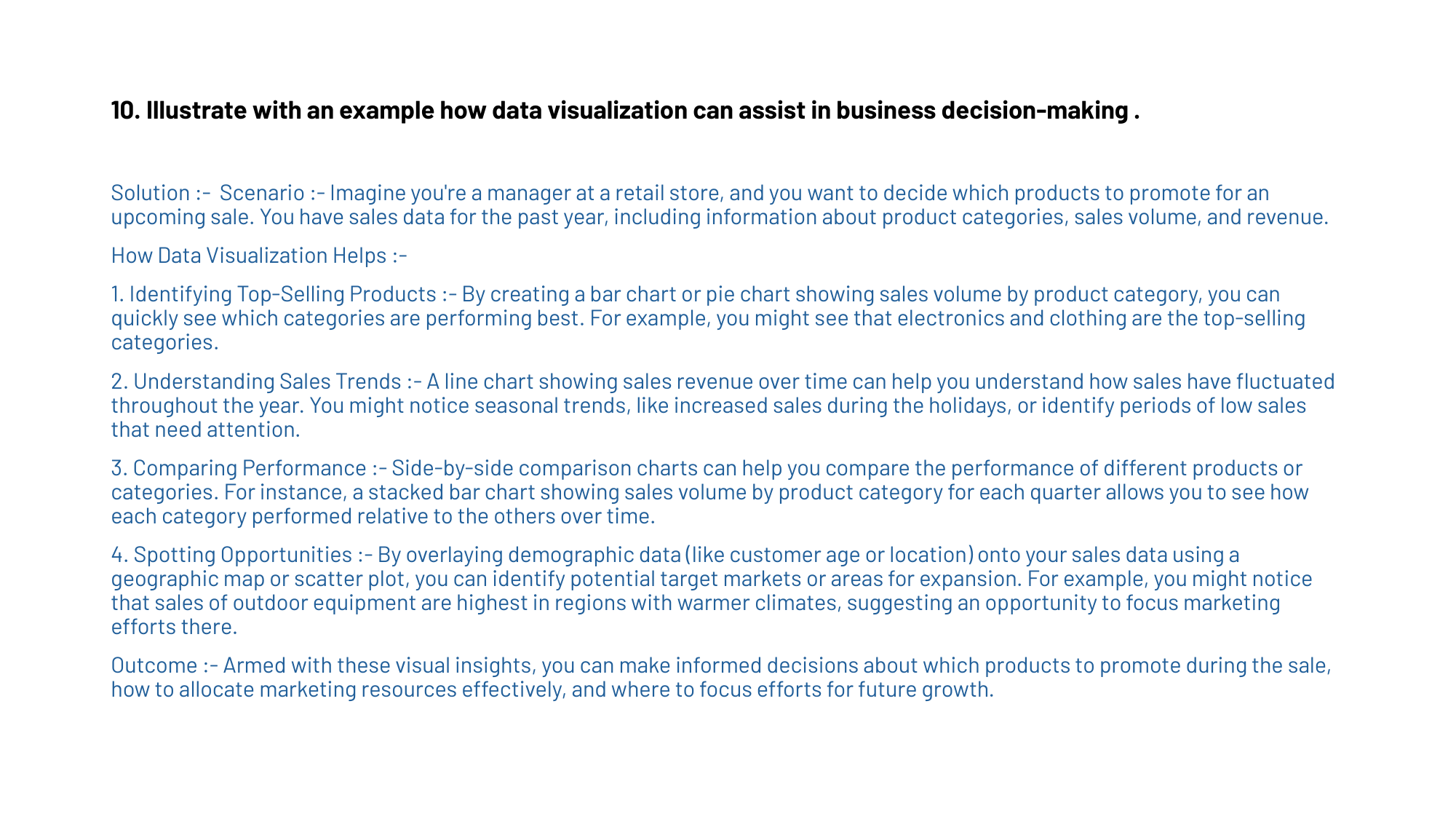

10. Illustrate with an example how data visualization can assist in business decision-making .

Solution :-  Scenario :- Imagine you're a manager at a retail store, and you want to decide which products to promote for an upcoming sale. You have sales data for the past year, including information about product categories, sales volume, and revenue.
How Data Visualization Helps :-
1. Identifying Top-Selling Products :- By creating a bar chart or pie chart showing sales volume by product category, you can quickly see which categories are performing best. For example, you might see that electronics and clothing are the top-selling categories.
2. Understanding Sales Trends :- A line chart showing sales revenue over time can help you understand how sales have fluctuated throughout the year. You might notice seasonal trends, like increased sales during the holidays, or identify periods of low sales that need attention.
3. Comparing Performance :- Side-by-side comparison charts can help you compare the performance of different products or categories. For instance, a stacked bar chart showing sales volume by product category for each quarter allows you to see how each category performed relative to the others over time.
4. Spotting Opportunities :- By overlaying demographic data (like customer age or location) onto your sales data using a geographic map or scatter plot, you can identify potential target markets or areas for expansion. For example, you might notice that sales of outdoor equipment are highest in regions with warmer climates, suggesting an opportunity to focus marketing efforts there.
Outcome :- Armed with these visual insights, you can make informed decisions about which products to promote during the sale, how to allocate marketing resources effectively, and where to focus efforts for future growth.